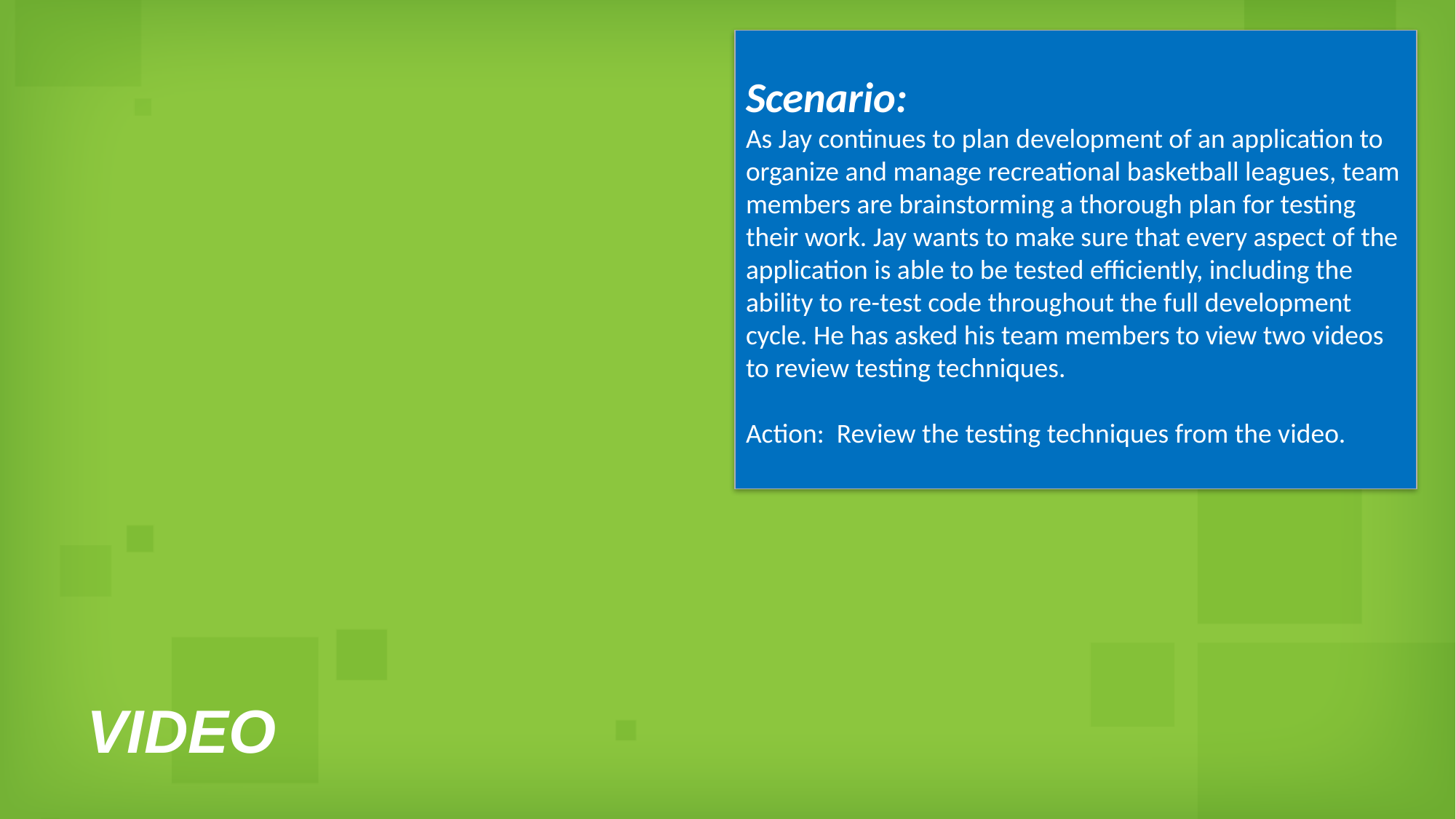

Scenario:
As Jay continues to plan development of an application to organize and manage recreational basketball leagues, team members are brainstorming a thorough plan for testing their work. Jay wants to make sure that every aspect of the application is able to be tested efficiently, including the ability to re-test code throughout the full development cycle. He has asked his team members to view two videos to review testing techniques.

Action:  Review the testing techniques from the video.
# VIDEO How to Test an Application for Localization Compatibility http://channel9.msdn.com/Series/Introducing-Windows-8/Test-Multi-language-apps-using-the-Multilingual-App-Toolkit